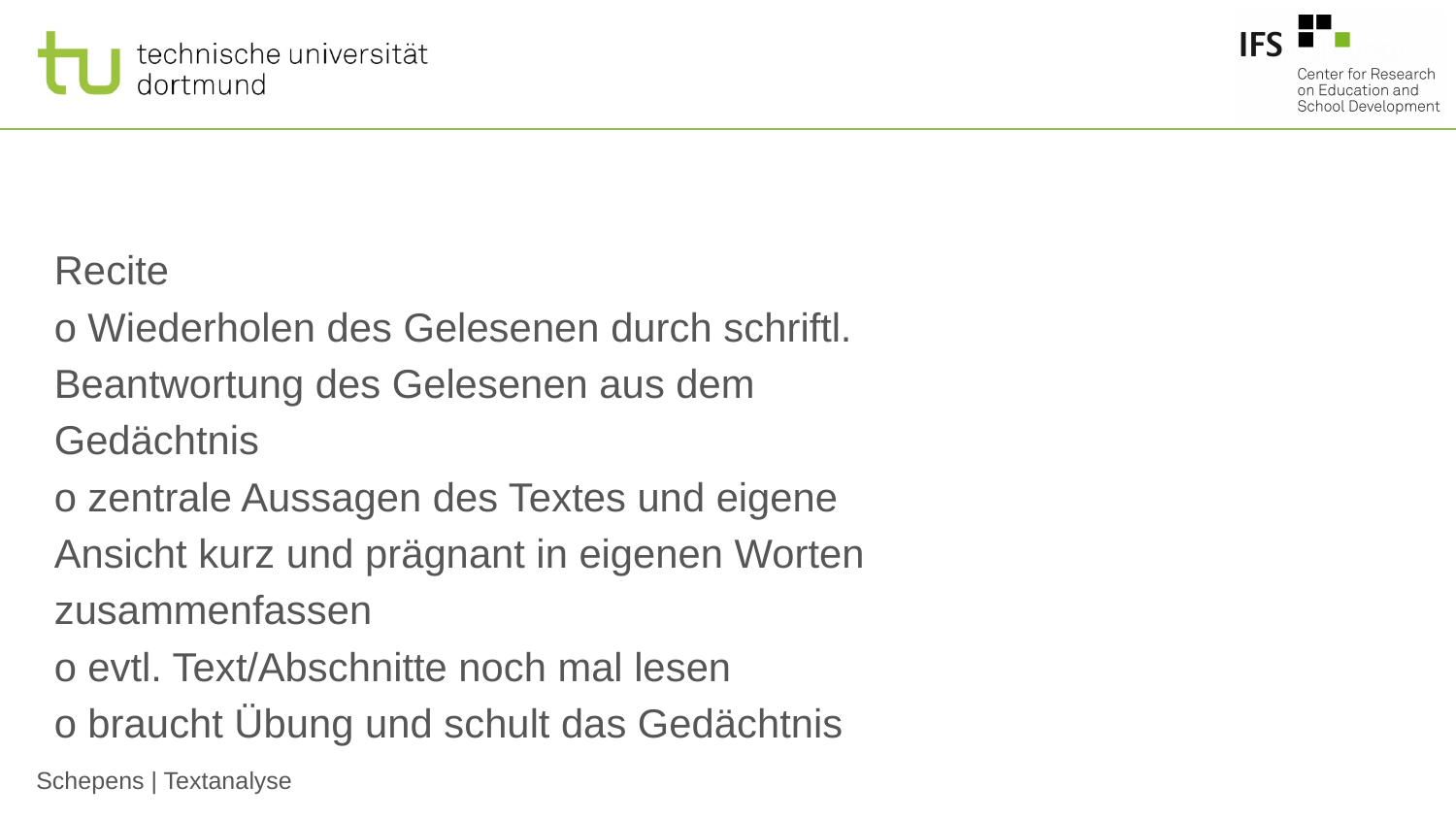

#
Recite
o Wiederholen des Gelesenen durch schriftl.
Beantwortung des Gelesenen aus dem
Gedächtnis
o zentrale Aussagen des Textes und eigene
Ansicht kurz und prägnant in eigenen Worten
zusammenfassen
o evtl. Text/Abschnitte noch mal lesen
o braucht Übung und schult das Gedächtnis